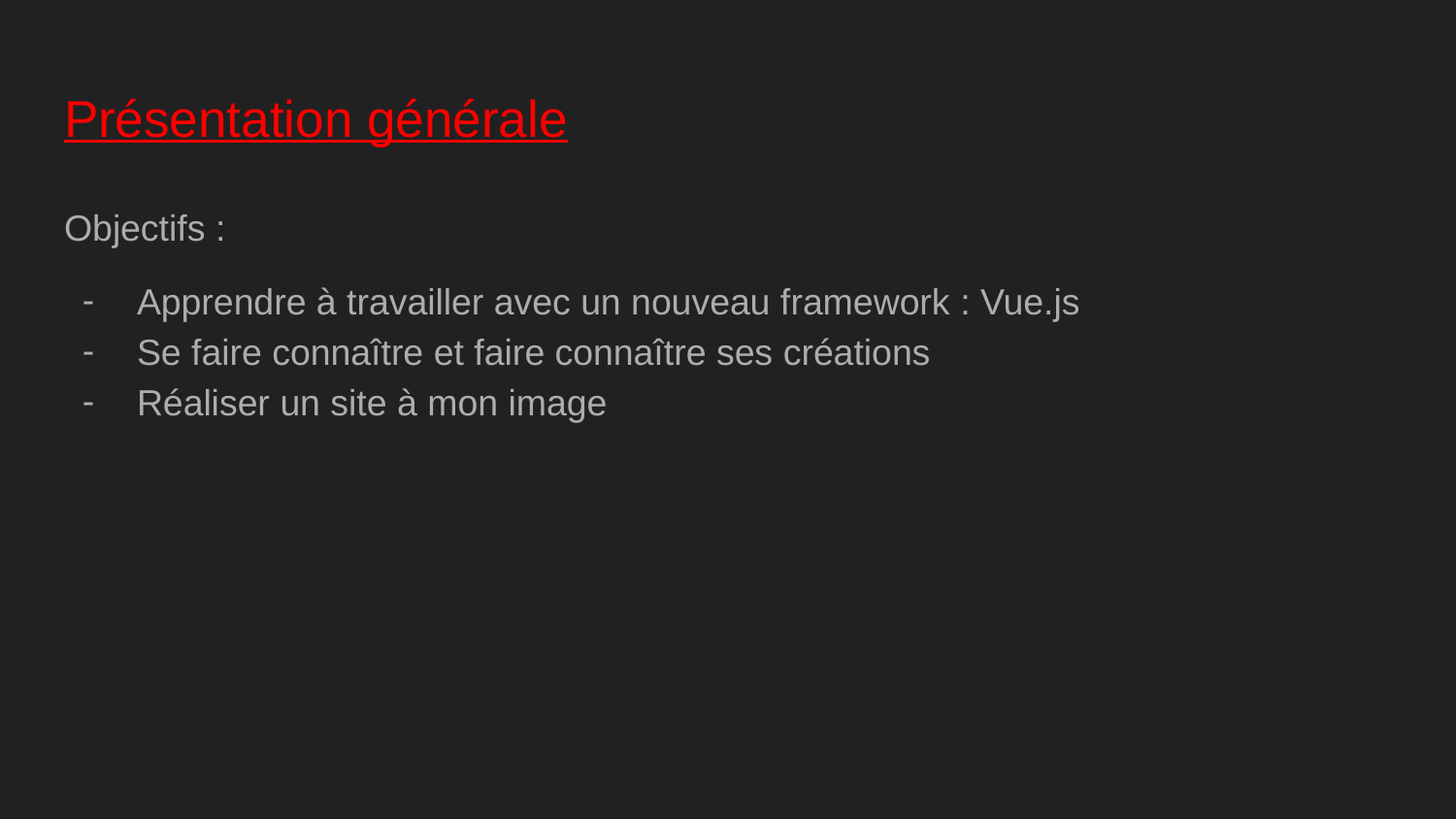

# Présentation générale
Objectifs :
Apprendre à travailler avec un nouveau framework : Vue.js
Se faire connaître et faire connaître ses créations
Réaliser un site à mon image